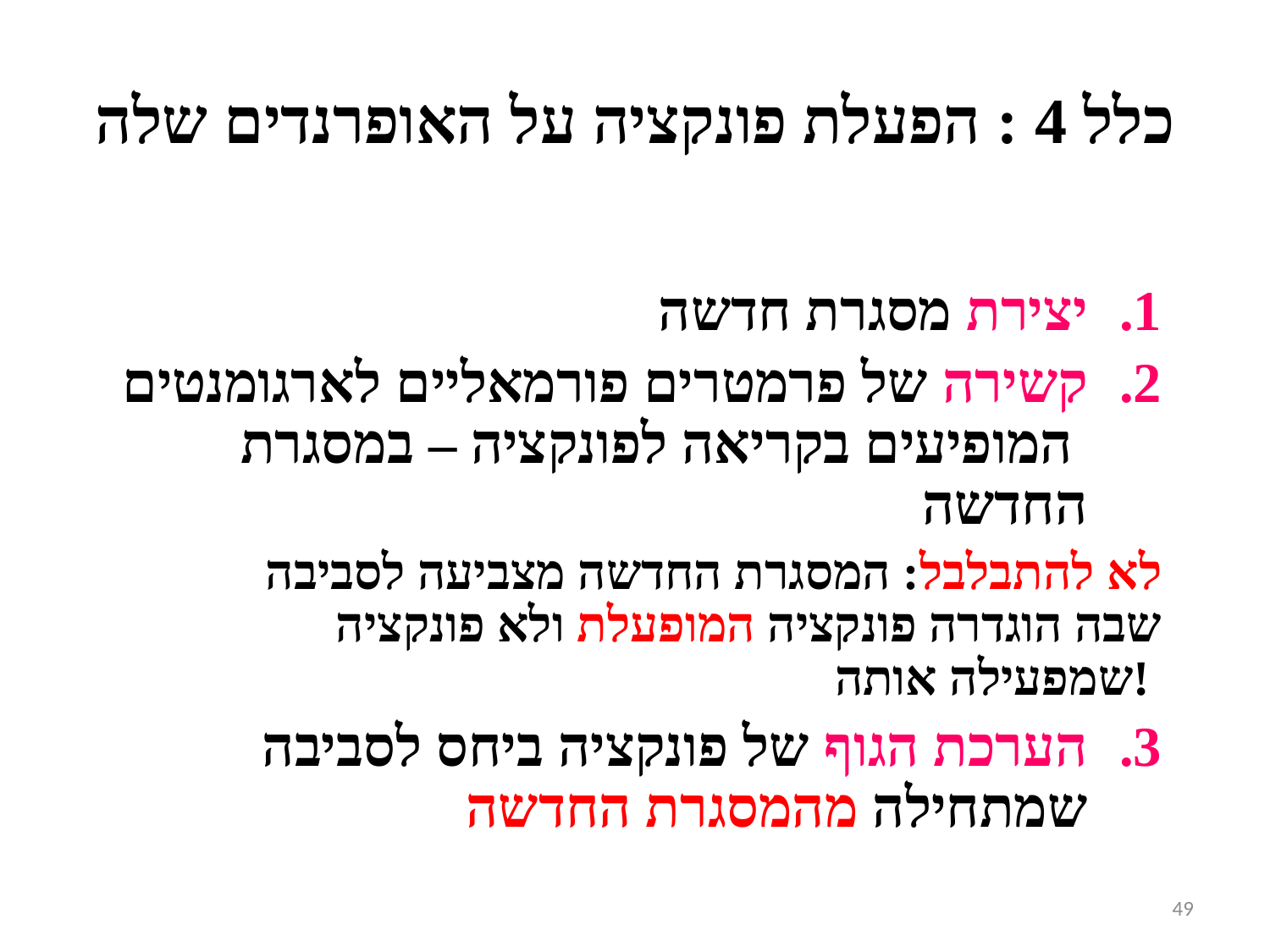

# כלל 4 : הפעלת פונקציה על האופרנדים שלה
יצירת מסגרת חדשה
קשירה של פרמטרים פורמאליים לארגומנטים  המופיעים בקריאה לפונקציה – במסגרת החדשה
לא להתבלבל: המסגרת החדשה מצביעה לסביבה שבה הוגדרה פונקציה המופעלת ולא פונקציה שמפעילה אותה!
הערכת הגוף של פונקציה ביחס לסביבה שמתחילה מהמסגרת החדשה

49